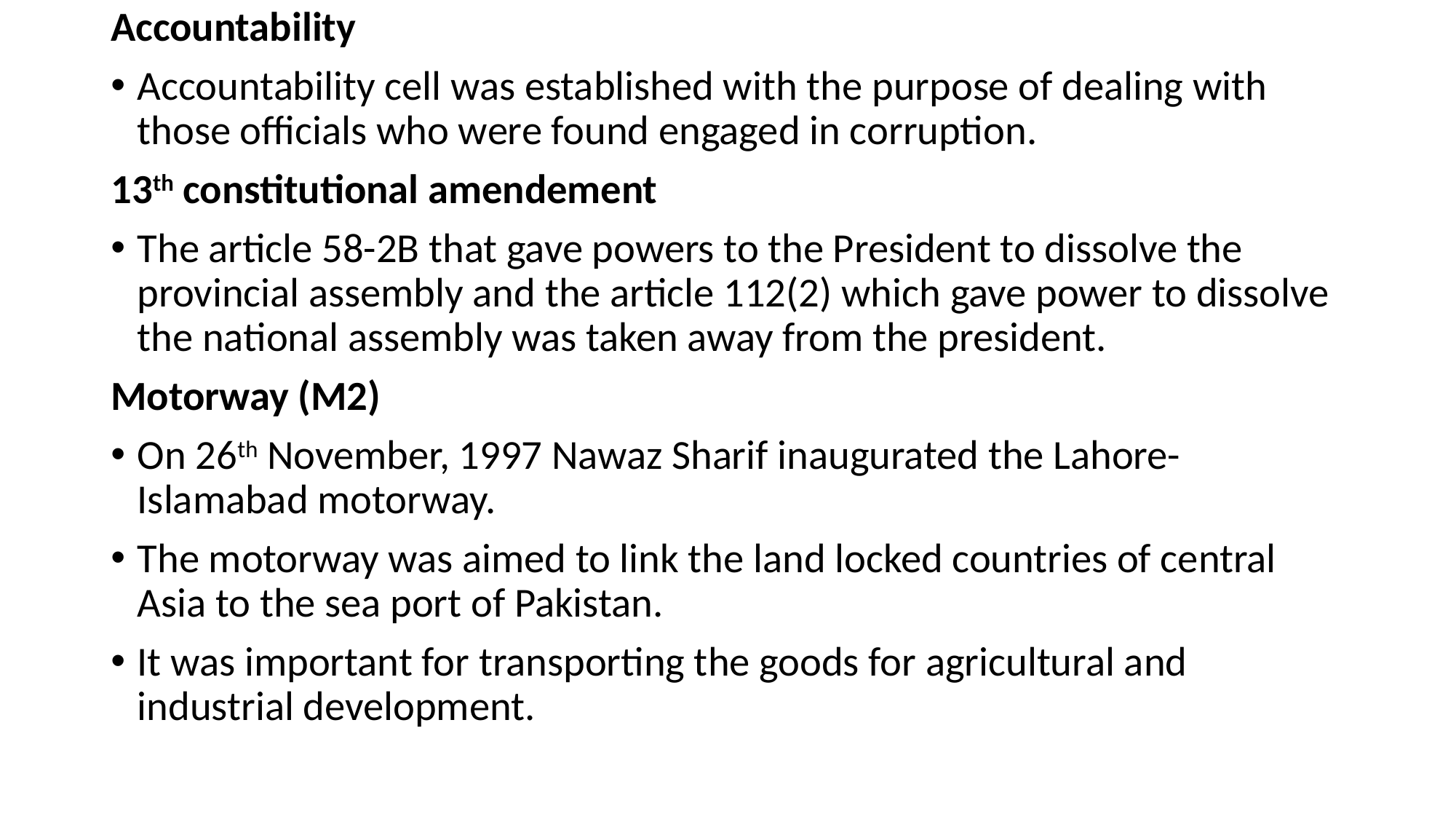

Accountability
Accountability cell was established with the purpose of dealing with those officials who were found engaged in corruption.
13th constitutional amendement
The article 58-2B that gave powers to the President to dissolve the provincial assembly and the article 112(2) which gave power to dissolve the national assembly was taken away from the president.
Motorway (M2)
On 26th November, 1997 Nawaz Sharif inaugurated the Lahore-Islamabad motorway.
The motorway was aimed to link the land locked countries of central Asia to the sea port of Pakistan.
It was important for transporting the goods for agricultural and industrial development.